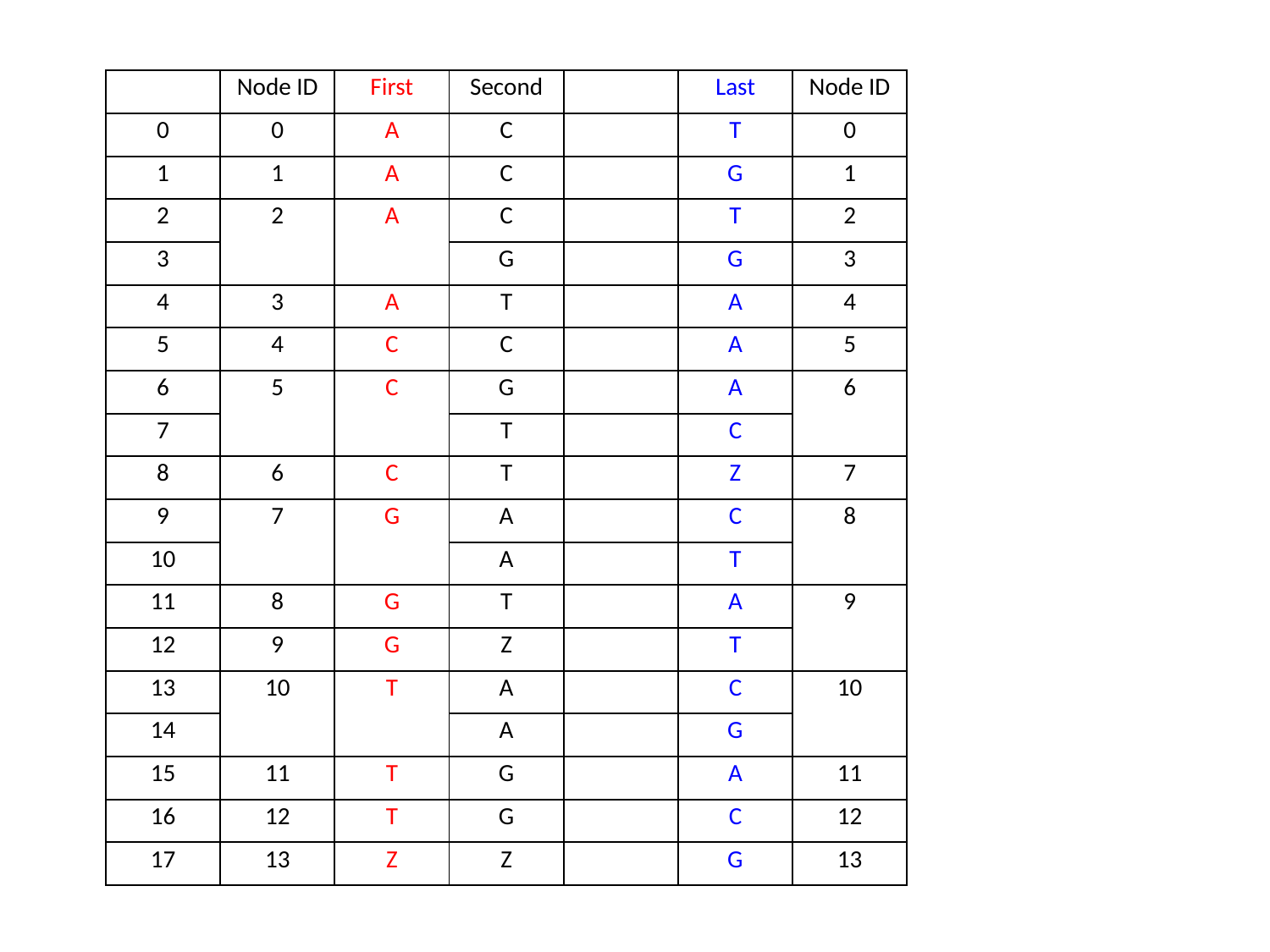

|  | Node ID | First | Second |  | Last | Node ID |
| --- | --- | --- | --- | --- | --- | --- |
| 0 | 0 | A | C |  | T | 0 |
| 1 | 1 | A | C |  | G | 1 |
| 2 | 2 | A | C |  | T | 2 |
| 3 |  |  | G |  | G | 3 |
| 4 | 3 | A | T |  | A | 4 |
| 5 | 4 | C | C |  | A | 5 |
| 6 | 5 | C | G |  | A | 6 |
| 7 |  |  | T |  | C |  |
| 8 | 6 | C | T |  | Z | 7 |
| 9 | 7 | G | A |  | C | 8 |
| 10 |  |  | A |  | T |  |
| 11 | 8 | G | T |  | A | 9 |
| 12 | 9 | G | Z |  | T |  |
| 13 | 10 | T | A |  | C | 10 |
| 14 |  |  | A |  | G |  |
| 15 | 11 | T | G |  | A | 11 |
| 16 | 12 | T | G |  | C | 12 |
| 17 | 13 | Z | Z |  | G | 13 |